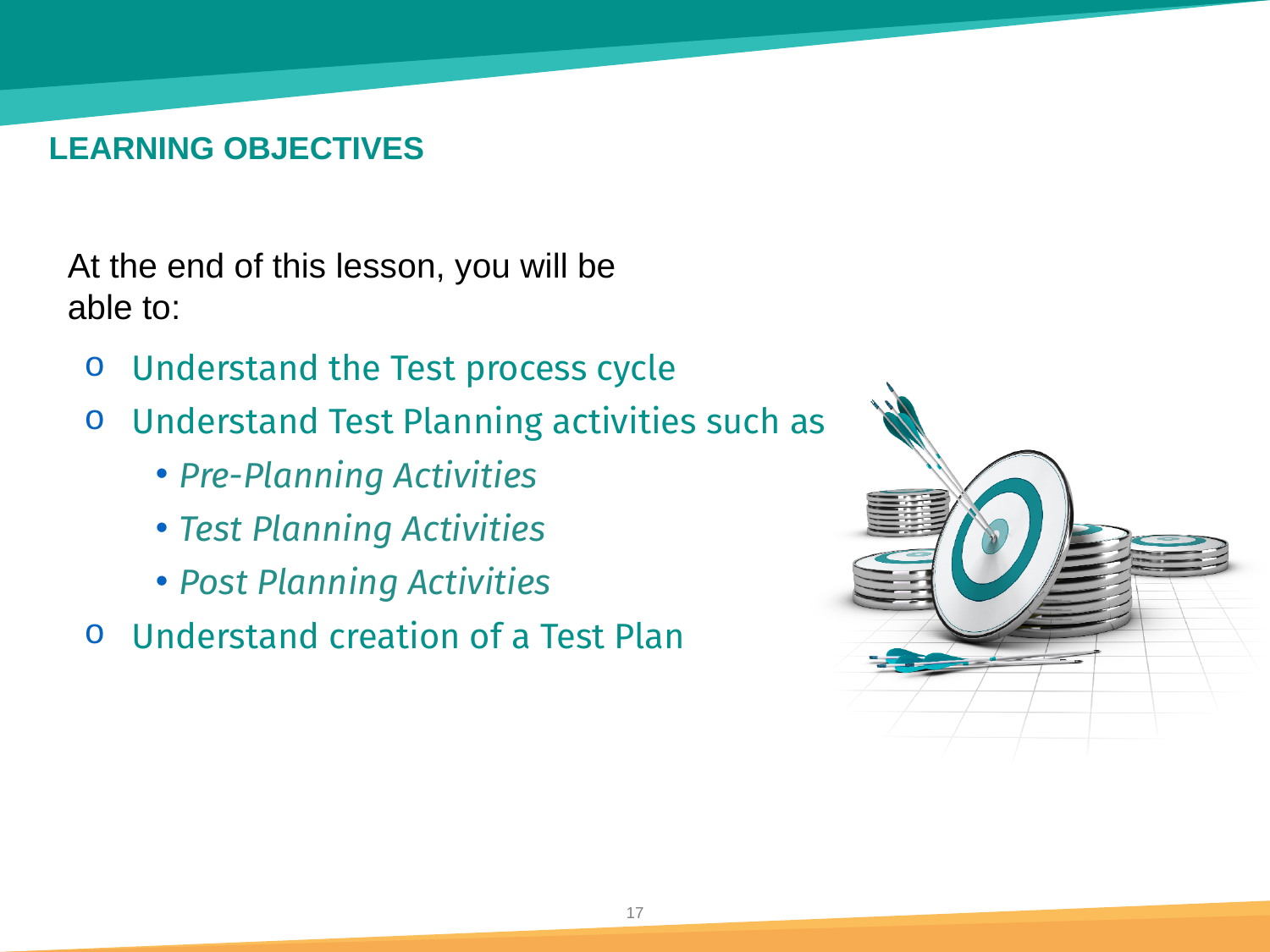

Understand the Test process cycle
Understand Test Planning activities such as
Pre-Planning Activities
Test Planning Activities
Post Planning Activities
Understand creation of a Test Plan